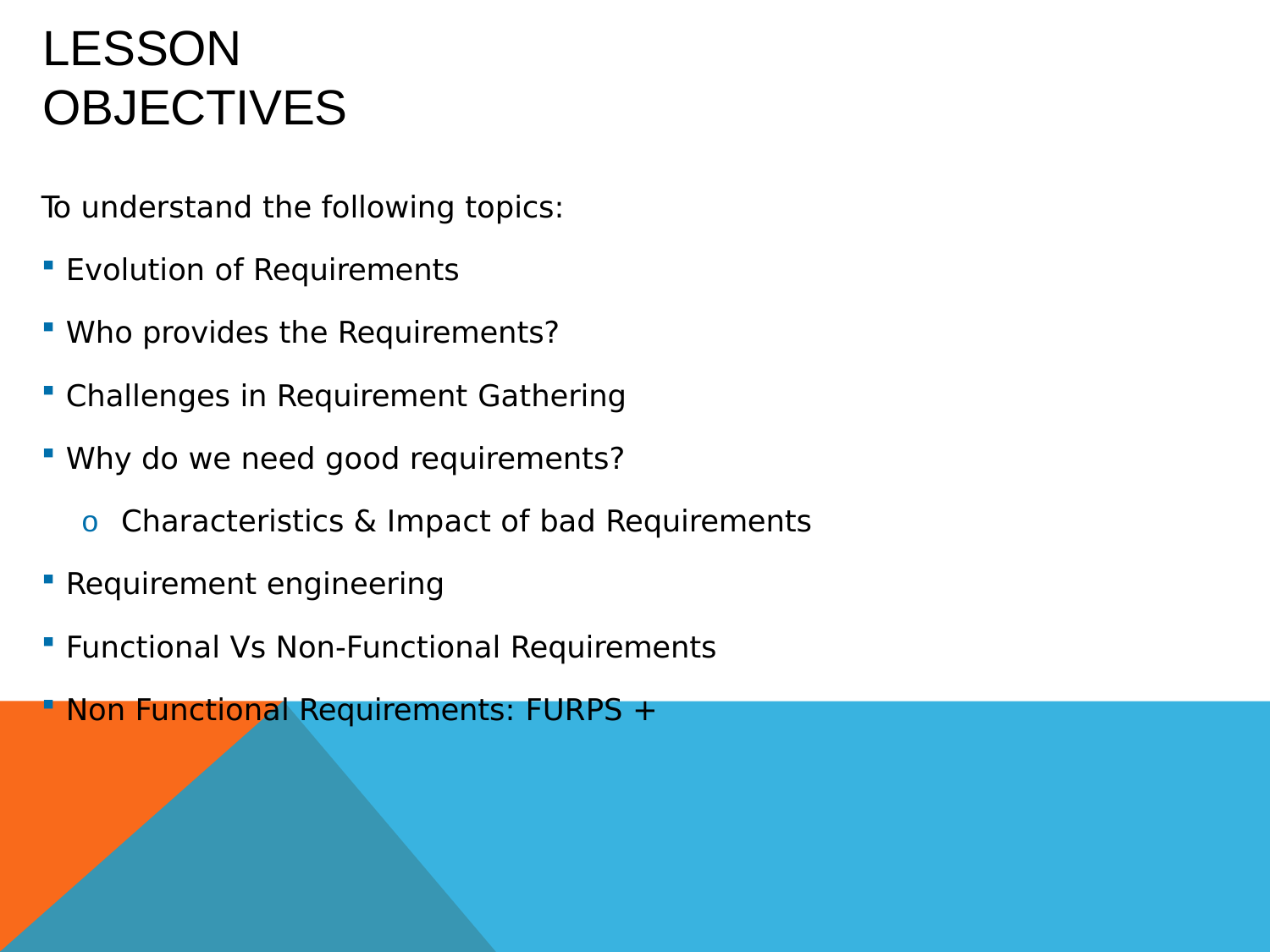

# Lesson Objectives
To understand the following topics:
Evolution of Requirements
Who provides the Requirements?
Challenges in Requirement Gathering
Why do we need good requirements?
o Characteristics & Impact of bad Requirements
Requirement engineering
Functional Vs Non-Functional Requirements
Non Functional Requirements: FURPS +